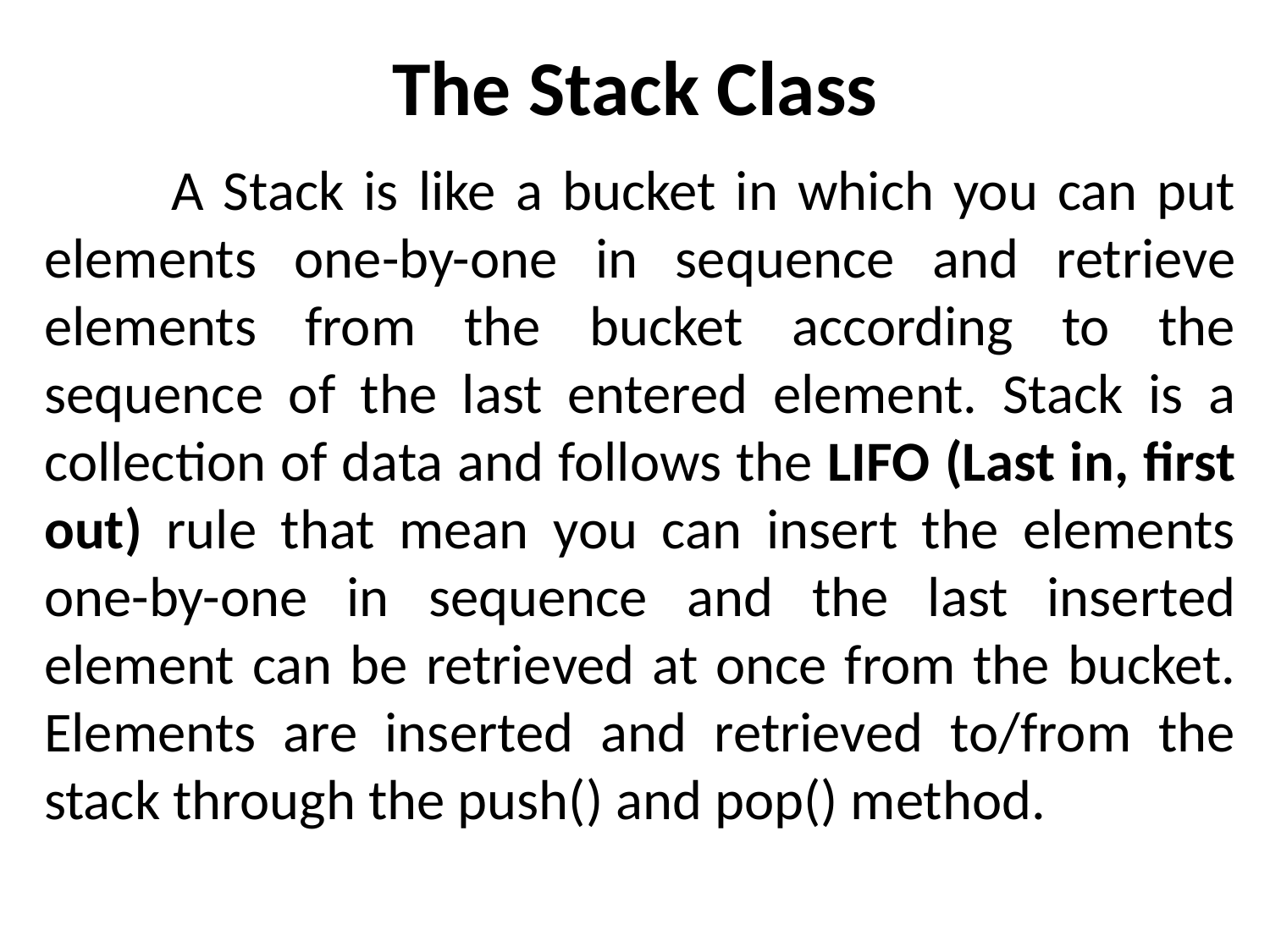

# The Stack Class
	A Stack is like a bucket in which you can put elements one-by-one in sequence and retrieve elements from the bucket according to the sequence of the last entered element. Stack is a collection of data and follows the LIFO (Last in, first out) rule that mean you can insert the elements one-by-one in sequence and the last inserted element can be retrieved at once from the bucket. Elements are inserted and retrieved to/from the stack through the push() and pop() method.